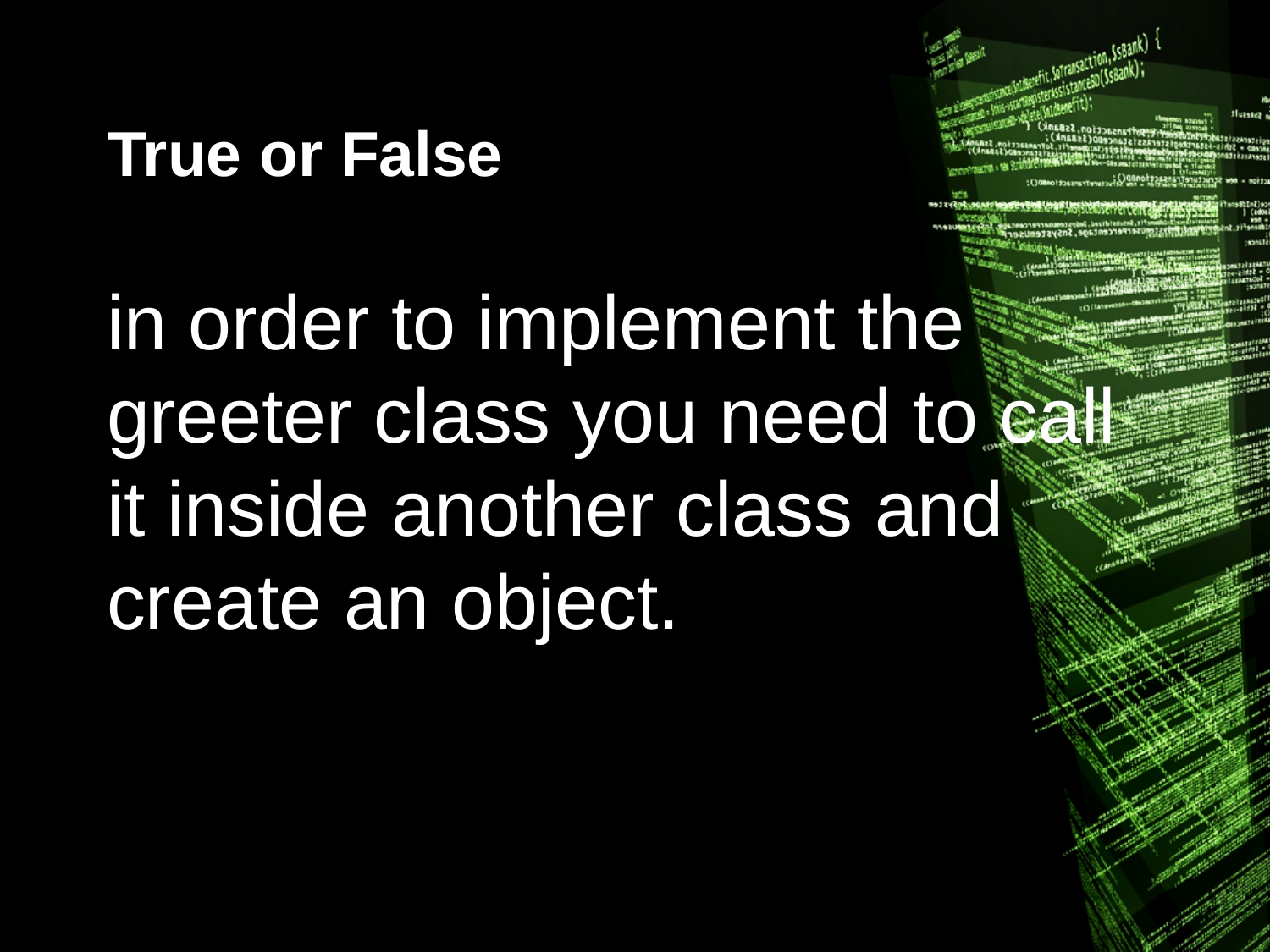

# True or False
in order to implement the greeter class you need to call it inside another class and create an object.